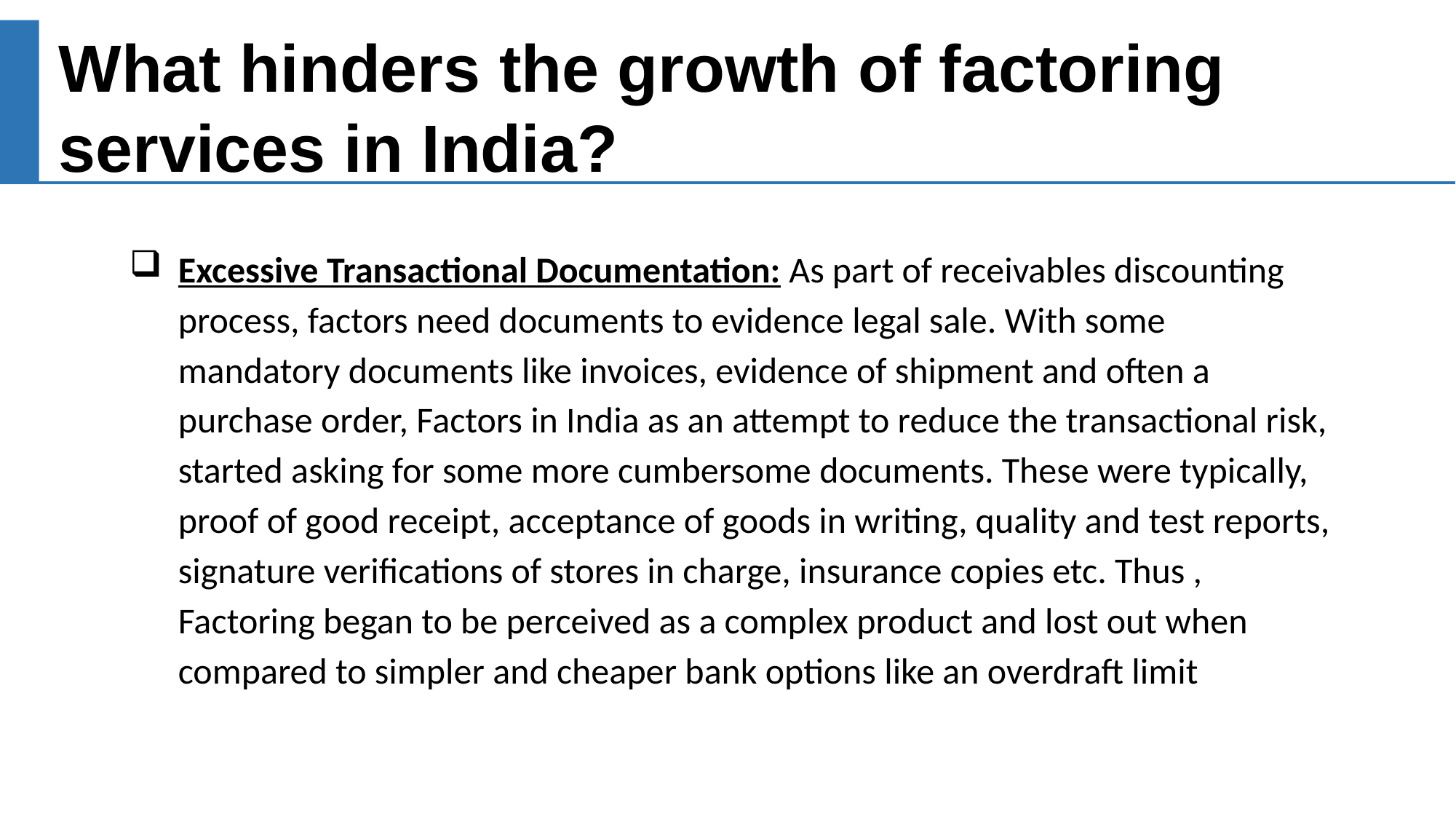

What hinders the growth of factoring services in India?

Excessive Transactional Documentation: As part of receivables discounting process, factors need documents to evidence legal sale. With some mandatory documents like invoices, evidence of shipment and often a purchase order, Factors in India as an attempt to reduce the transactional risk, started asking for some more cumbersome documents. These were typically, proof of good receipt, acceptance of goods in writing, quality and test reports, signature verifications of stores in charge, insurance copies etc. Thus , Factoring began to be perceived as a complex product and lost out when compared to simpler and cheaper bank options like an overdraft limit